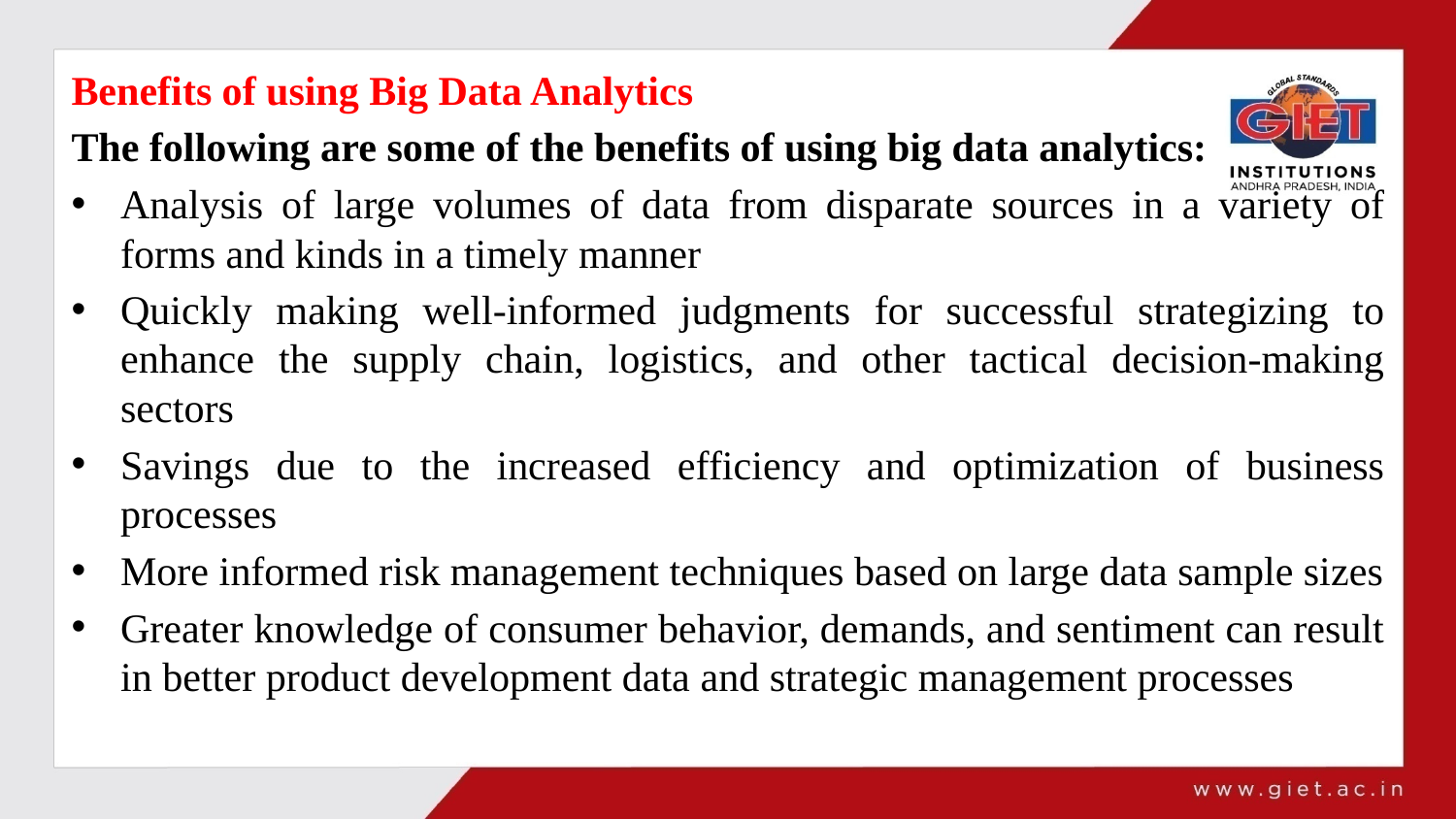

Benefits of using Big Data Analytics
The following are some of the benefits of using big data analytics:
Analysis of large volumes of data from disparate sources in a variety of forms and kinds in a timely manner
Quickly making well-informed judgments for successful strategizing to enhance the supply chain, logistics, and other tactical decision-making sectors
Savings due to the increased efficiency and optimization of business processes
More informed risk management techniques based on large data sample sizes
Greater knowledge of consumer behavior, demands, and sentiment can result in better product development data and strategic management processes